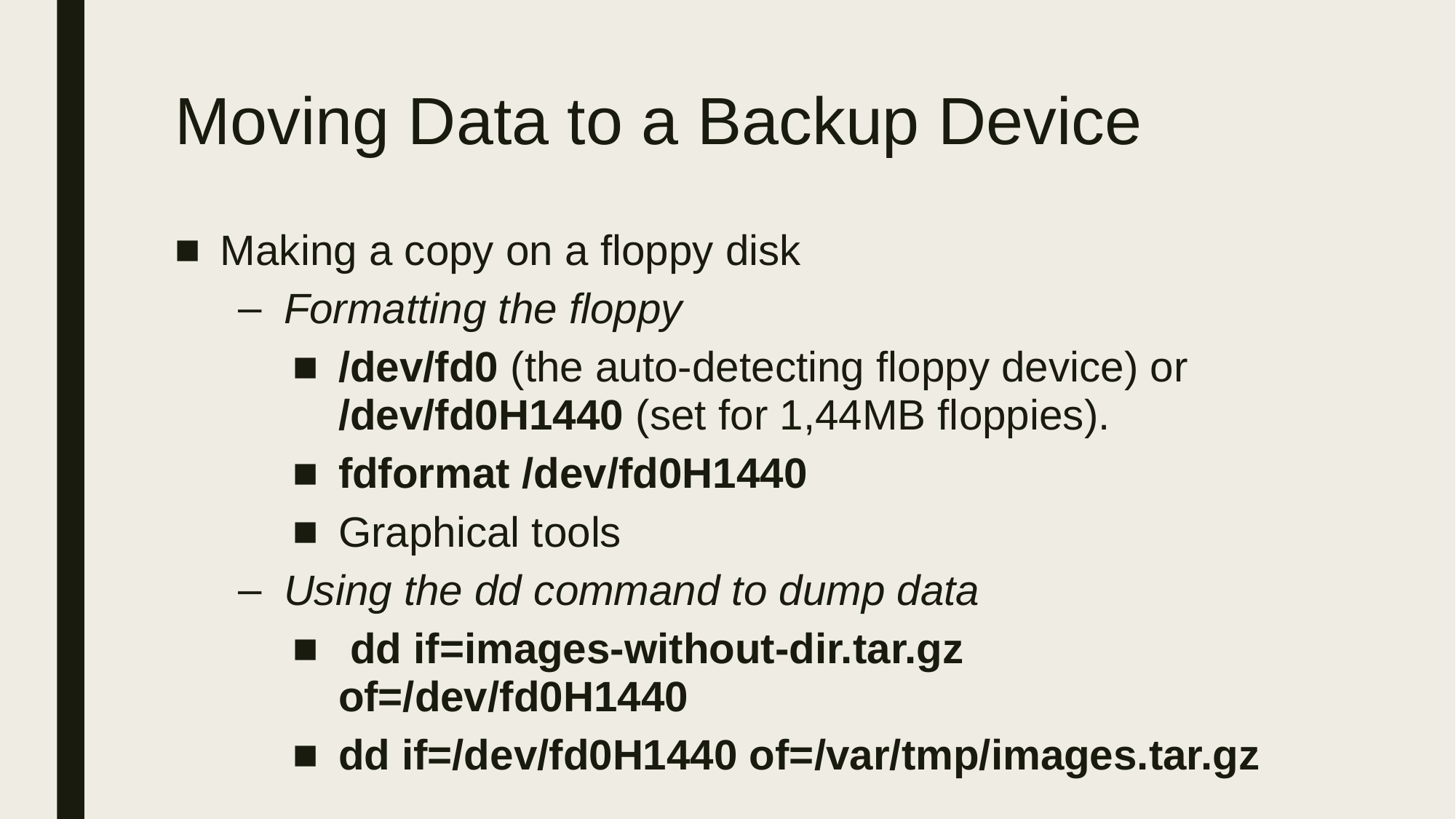

# Moving Data to a Backup Device
Making a copy on a floppy disk
Formatting the floppy
/dev/fd0 (the auto-detecting floppy device) or /dev/fd0H1440 (set for 1,44MB floppies).
fdformat /dev/fd0H1440
Graphical tools
Using the dd command to dump data
 dd if=images-without-dir.tar.gz of=/dev/fd0H1440
dd if=/dev/fd0H1440 of=/var/tmp/images.tar.gz